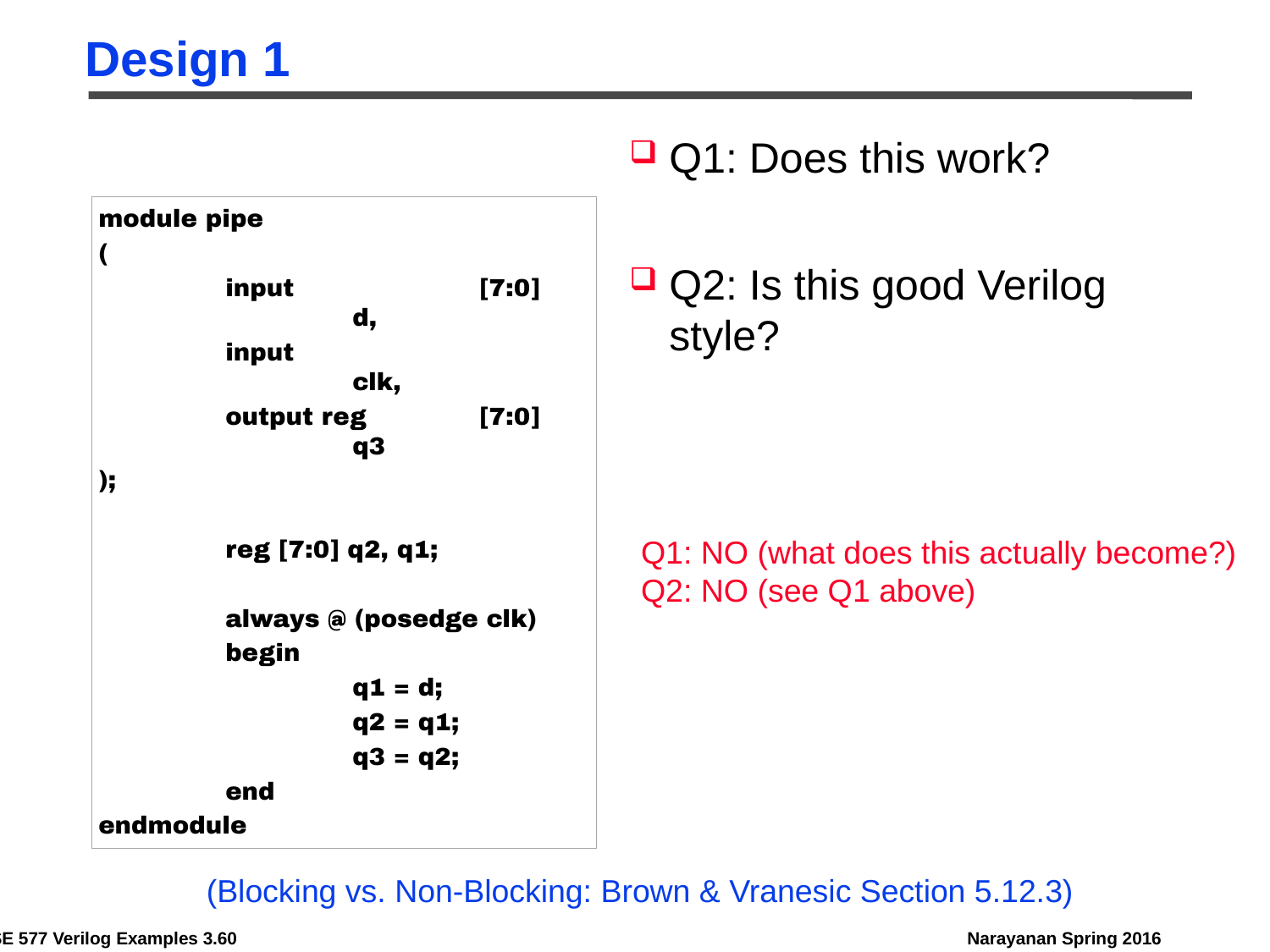

# Design 1

Q1: Does this work?

Q2: Is this good Verilog style?
module pipe
(
	input 		[7:0]		d,
	input 				clk,
	output reg	[7:0]		q3
);

	reg [7:0] q2, q1;

	always @ (posedge clk)
	begin
		q1 = d;
		q2 = q1;
		q3 = q2;
	end
endmodule

Q1: NO (what does this actually become?)
Q2: NO (see Q1 above)
(Blocking vs. Non-Blocking: Brown & Vranesic Section 5.12.3)